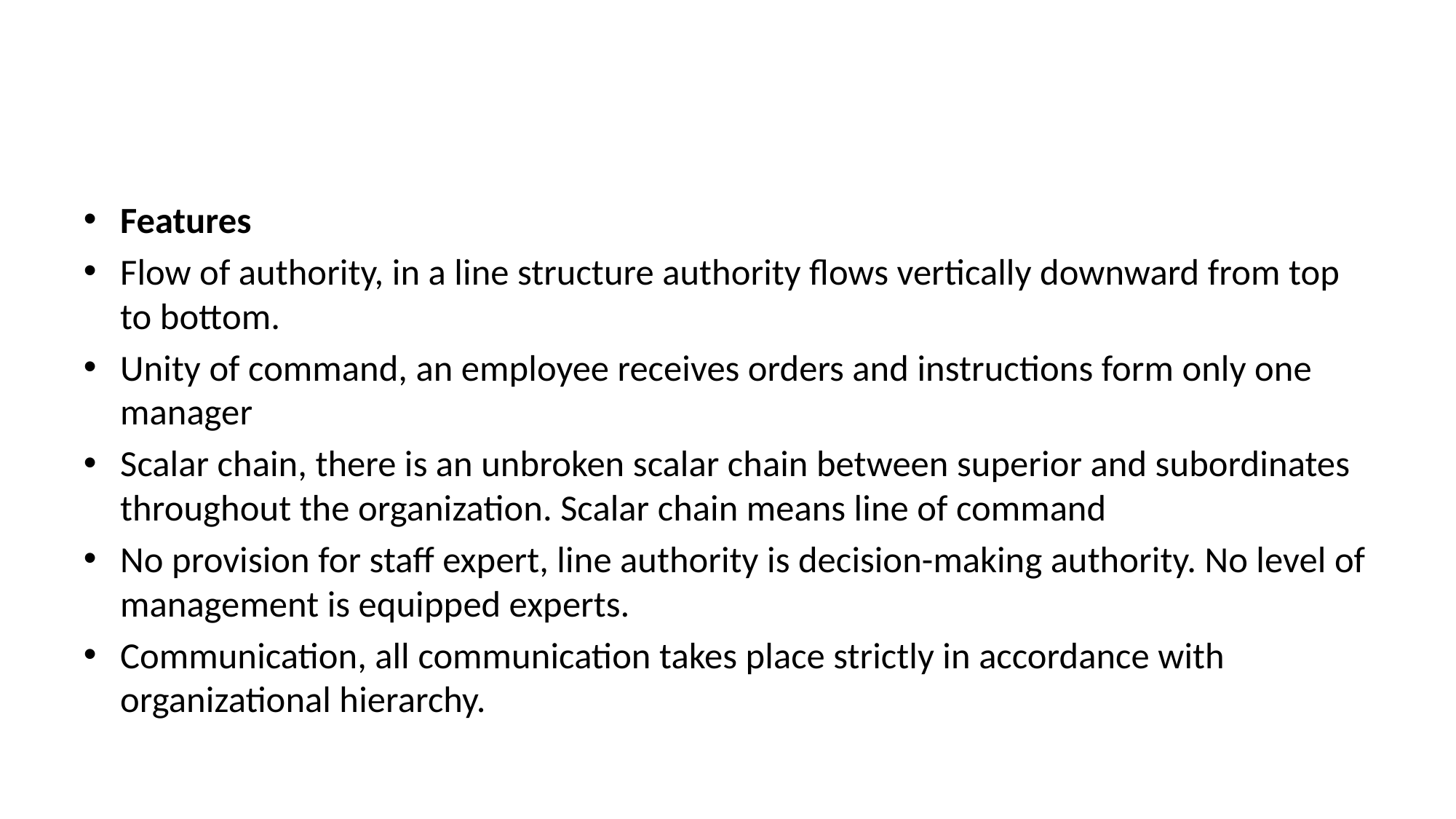

#
Features
Flow of authority, in a line structure authority flows vertically downward from top to bottom.
Unity of command, an employee receives orders and instructions form only one manager
Scalar chain, there is an unbroken scalar chain between superior and subordinates throughout the organization. Scalar chain means line of command
No provision for staff expert, line authority is decision-making authority. No level of management is equipped experts.
Communication, all communication takes place strictly in accordance with organizational hierarchy.